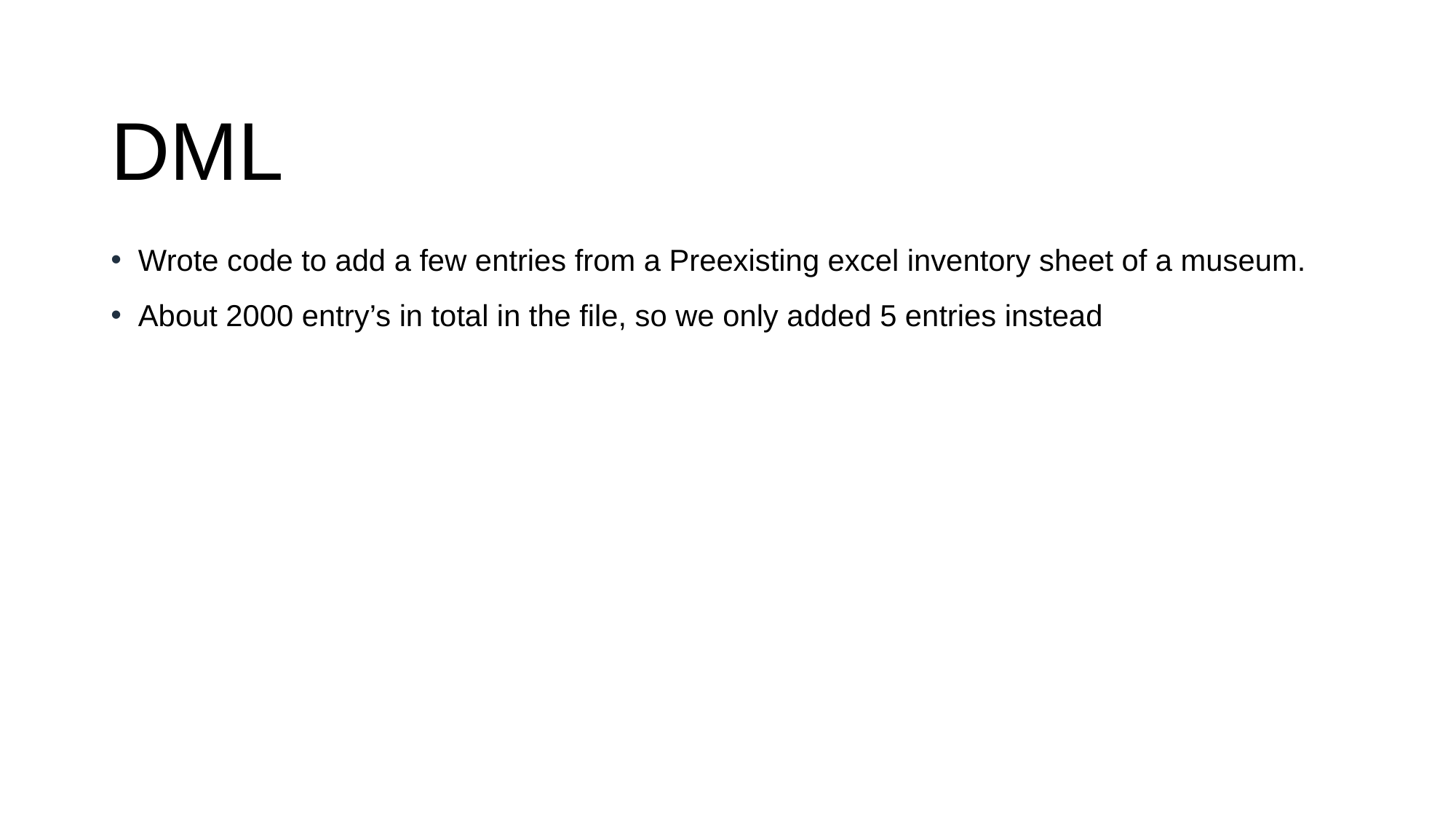

# DML
Wrote code to add a few entries from a Preexisting excel inventory sheet of a museum.
About 2000 entry’s in total in the file, so we only added 5 entries instead